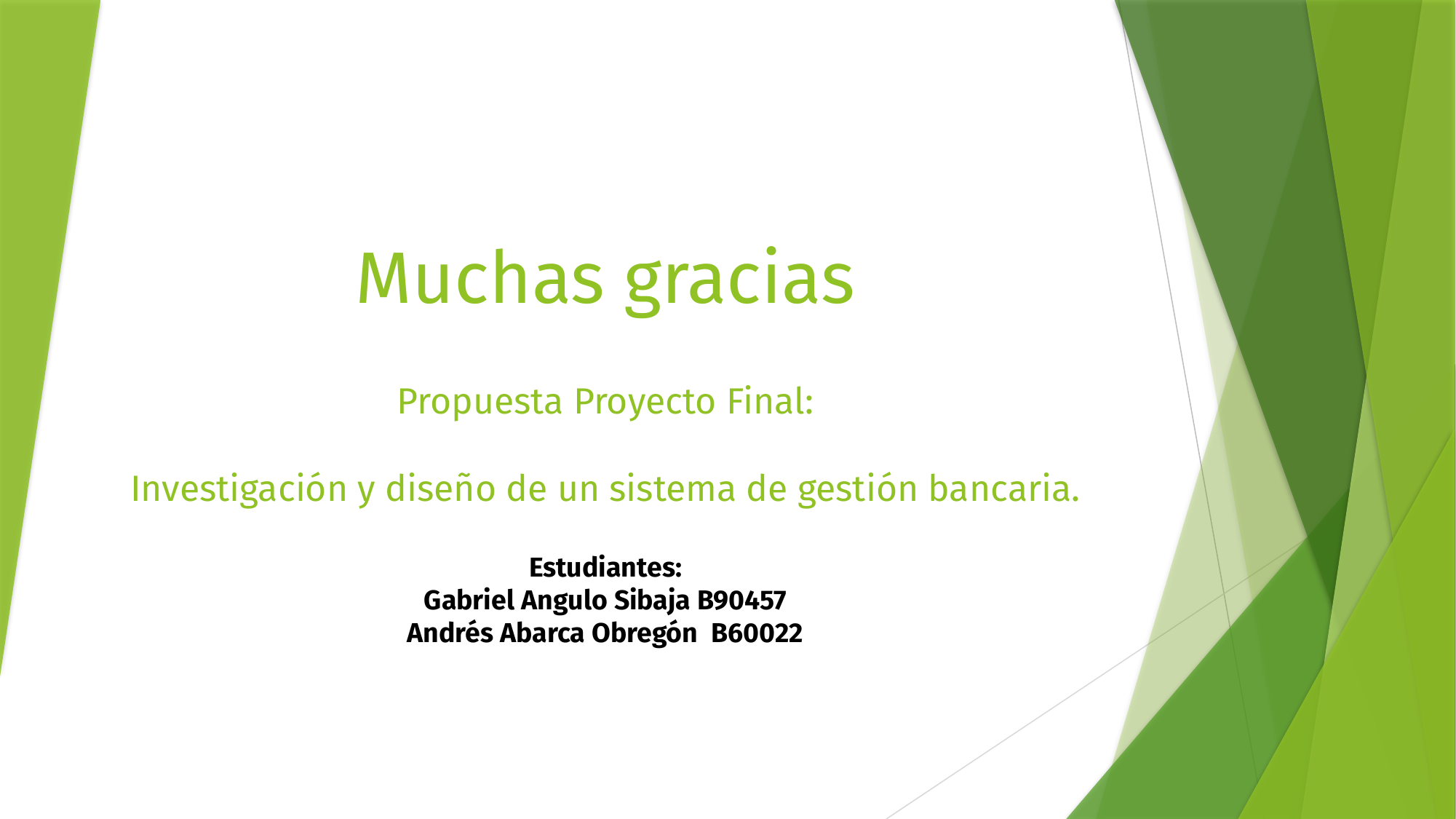

Muchas gracias
# Propuesta Proyecto Final: Investigación y diseño de un sistema de gestión bancaria.
Estudiantes:
Gabriel Angulo Sibaja B90457
Andrés Abarca Obregón  B60022